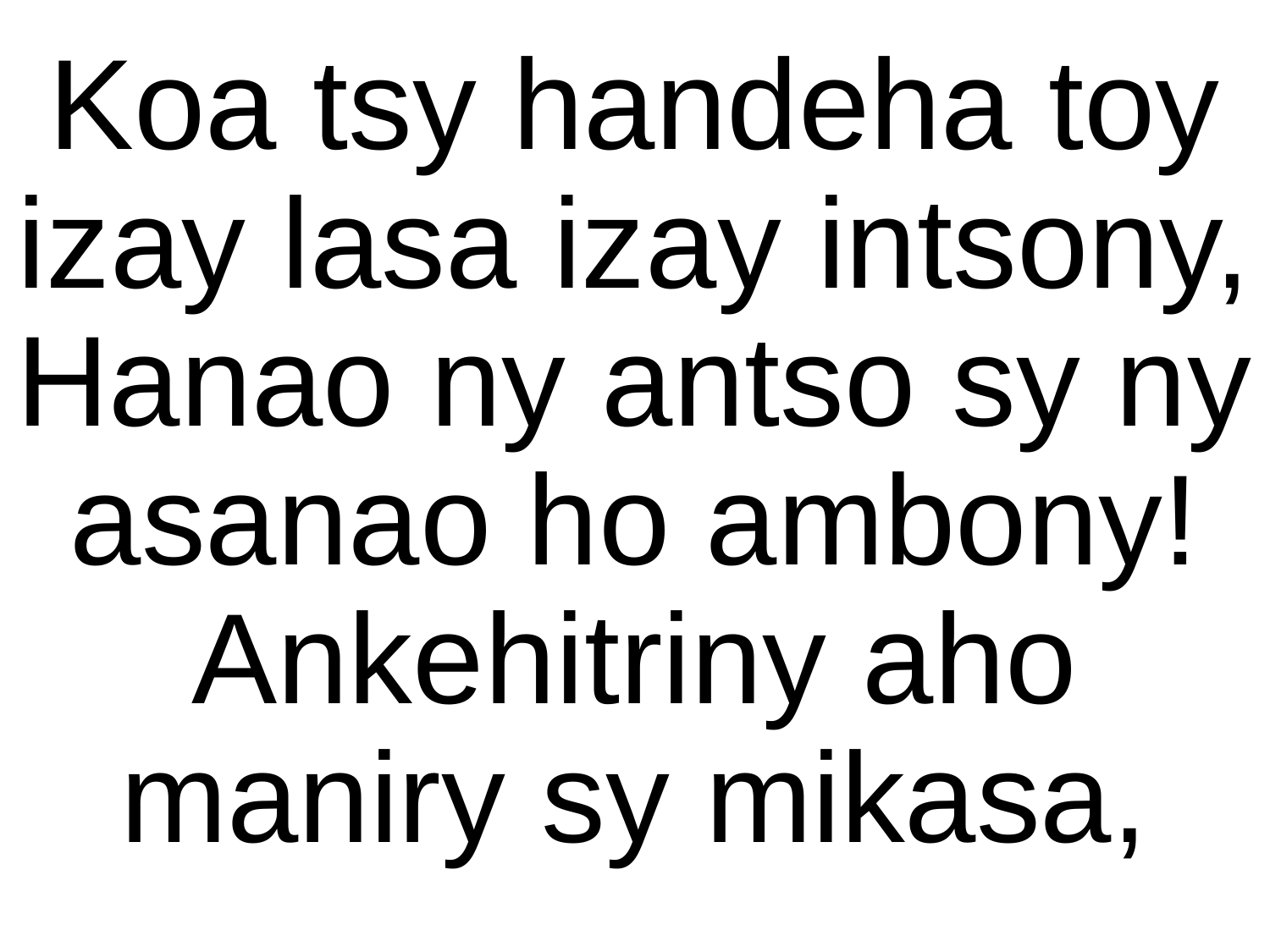

# Koa tsy handeha toy izay lasa izay intsony, Hanao ny antso sy ny asanao ho ambony! Ankehitriny aho maniry sy mikasa,